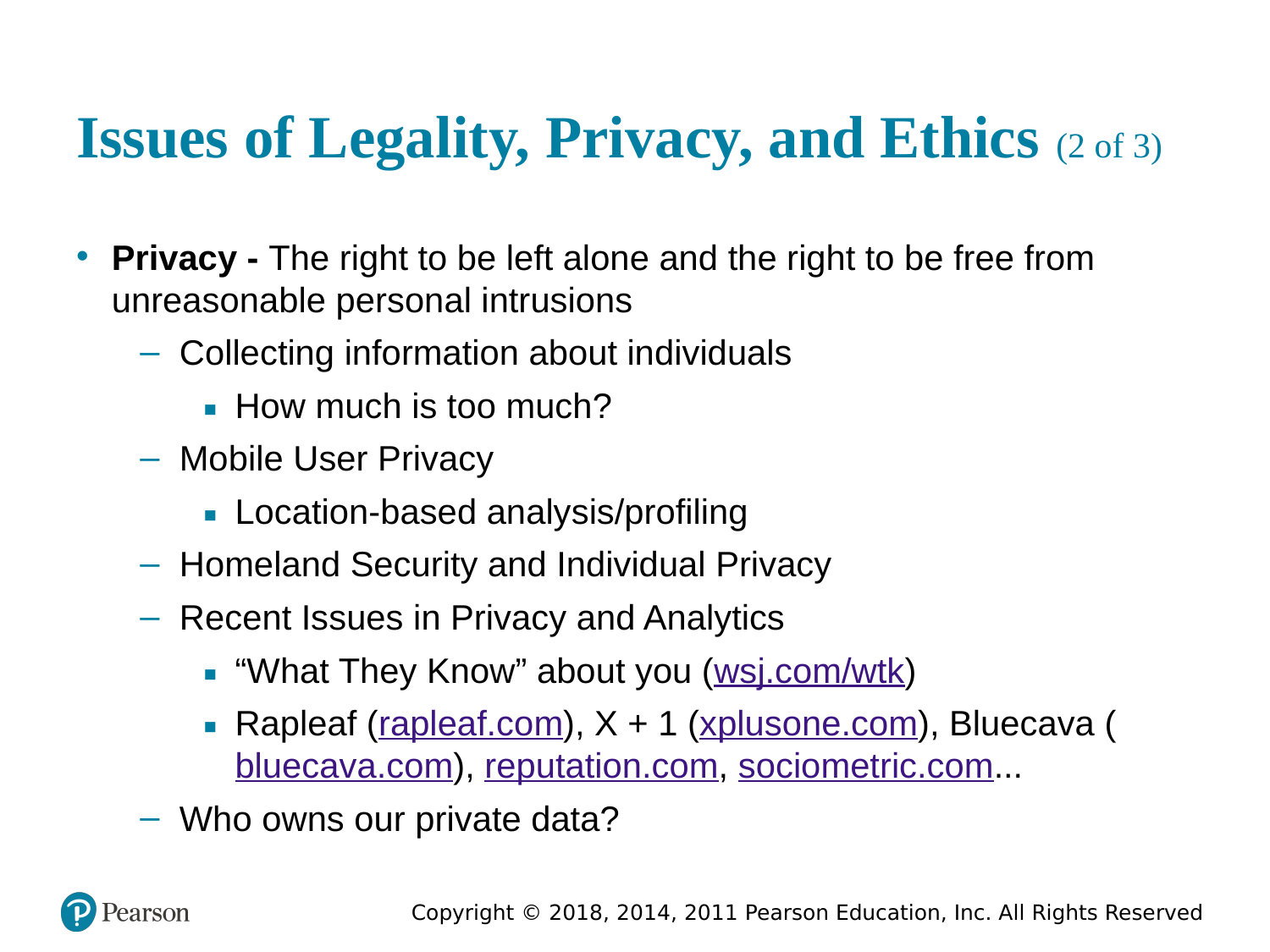

# Issues of Legality, Privacy, and Ethics (2 of 3)
Privacy - The right to be left alone and the right to be free from unreasonable personal intrusions
Collecting information about individuals
How much is too much?
Mobile User Privacy
Location-based analysis/profiling
Homeland Security and Individual Privacy
Recent Issues in Privacy and Analytics
“What They Know” about you (wsj.com/wtk)
Rapleaf (rapleaf.com), X + 1 (xplusone.com), Bluecava (bluecava.com), reputation.com, sociometric.com...
Who owns our private data?